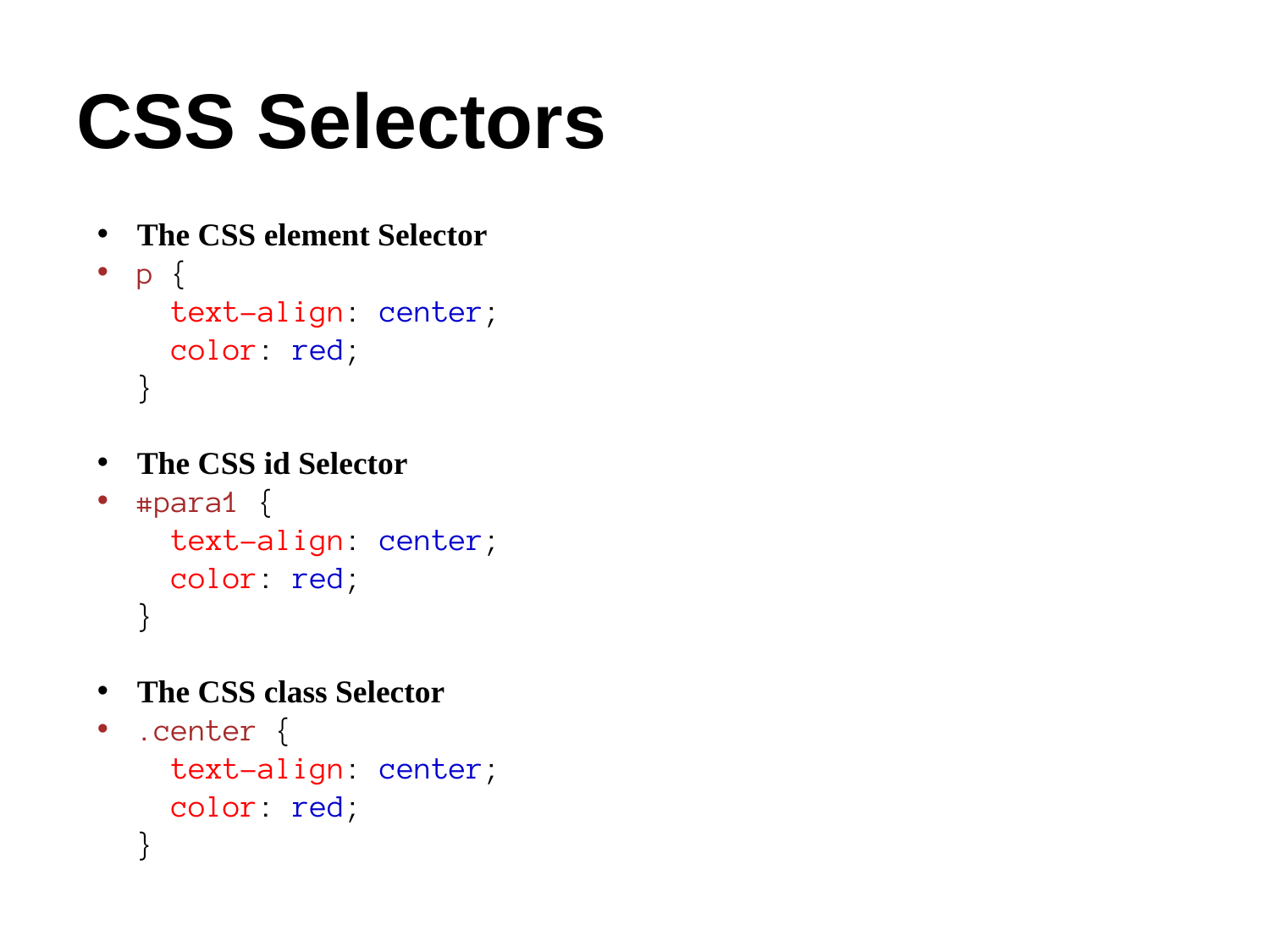

# CSS Selectors
The CSS element Selector
p {
  text-align: center;
  color: red;
}

The CSS id Selector
#para1 {
  text-align: center;
  color: red;
}

The CSS class Selector
.center {
  text-align: center;
  color: red;
}